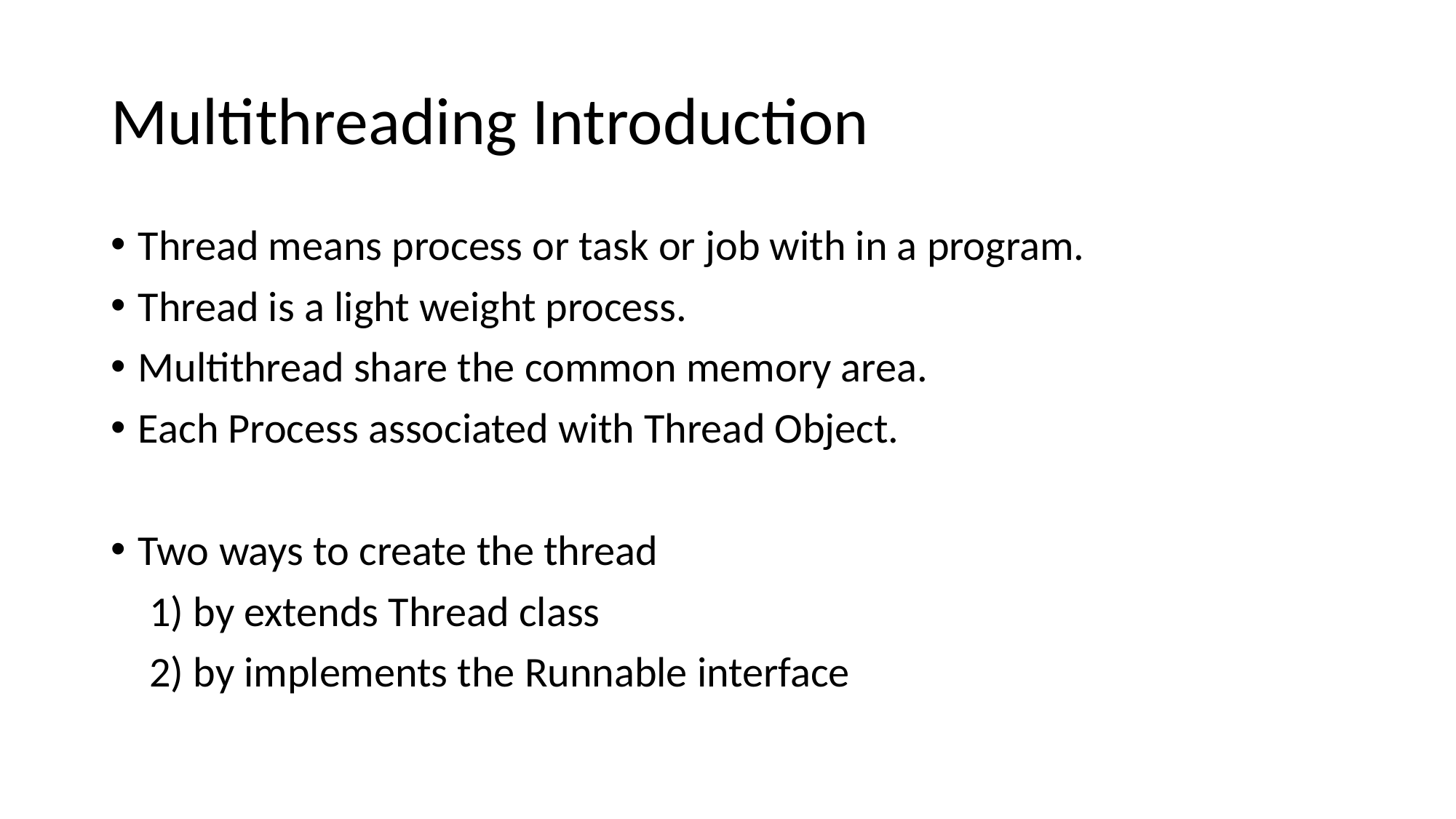

# Multithreading Introduction
Thread means process or task or job with in a program.
Thread is a light weight process.
Multithread share the common memory area.
Each Process associated with Thread Object.

Two ways to create the thread
    1) by extends Thread class
    2) by implements the Runnable interface